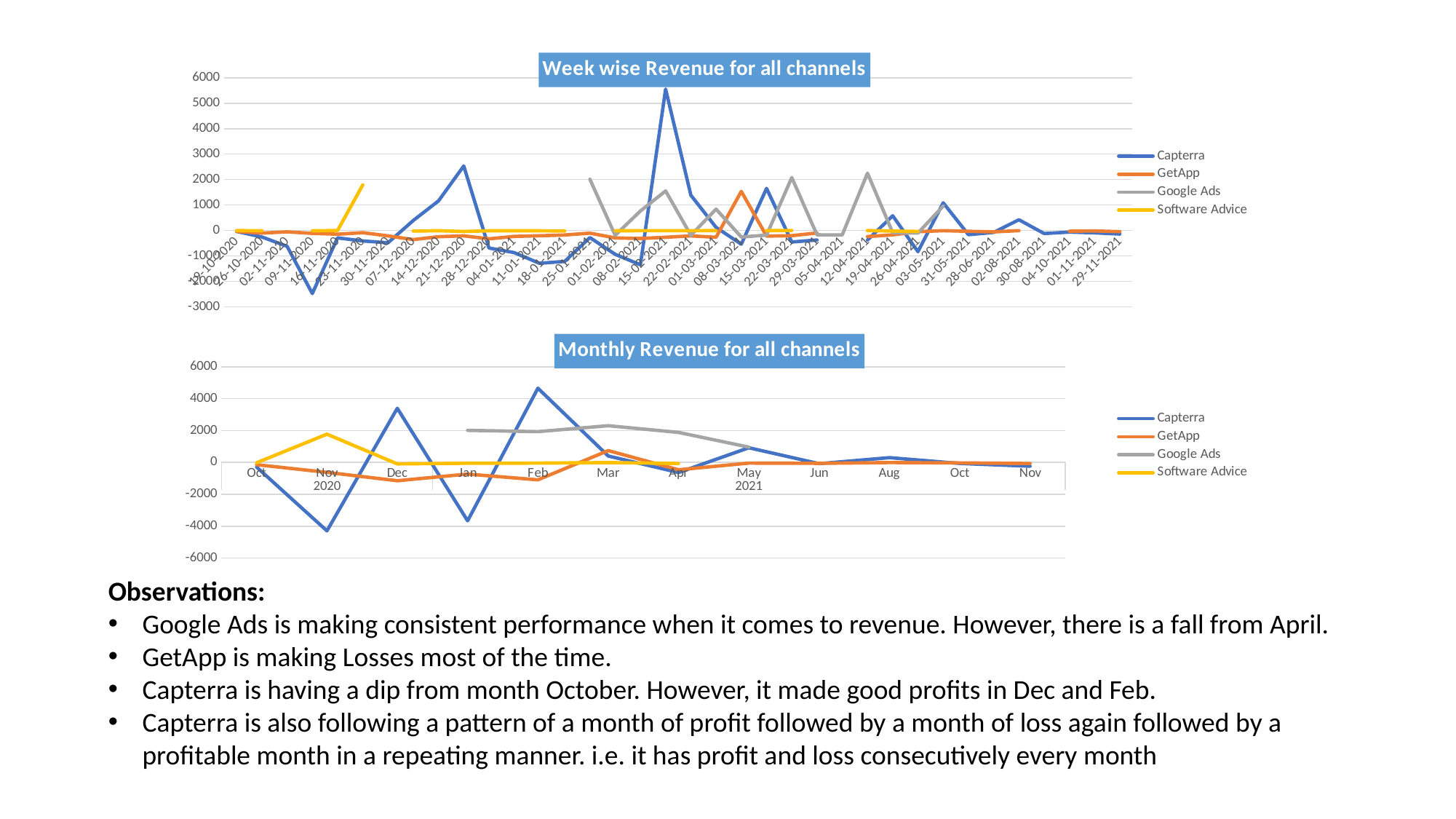

### Chart: Week wise Revenue for all channels

| Category | Capterra | GetApp | Google Ads | Software Advice |
|---|---|---|---|---|
| 19-10-2020 | -38.0 | -40.0 | None | -6.0 |
| 26-10-2020 | -257.0 | -104.0 | None | -12.0 |
| 02-11-2020 | -623.75 | -56.0 | None | None |
| 09-11-2020 | -2479.0 | -115.25 | None | -14.0 |
| 16-11-2020 | -291.25 | -148.5 | None | -4.0 |
| 23-11-2020 | -412.75 | -86.75 | None | 1790.0 |
| 30-11-2020 | -484.5 | -215.0 | None | None |
| 07-12-2020 | 390.49999999999994 | -359.1 | None | -25.0 |
| 14-12-2020 | 1160.05 | -247.0 | None | -12.25 |
| 21-12-2020 | 2535.25 | -212.1 | None | -39.75 |
| 28-12-2020 | -690.15 | -328.5 | None | -15.75 |
| 04-01-2021 | -871.25 | -234.75 | None | -14.25 |
| 11-01-2021 | -1289.25 | -209.0 | None | -15.5 |
| 18-01-2021 | -1218.0 | -179.25 | None | -22.0 |
| 25-01-2021 | -280.0 | -106.0 | 2013.2099999999996 | None |
| 01-02-2021 | -936.25 | -294.25 | -192.58 | -12.5 |
| 08-02-2021 | -1348.5 | -316.25 | 763.87 | -10.5 |
| 15-02-2021 | 5555.0 | -267.5 | 1552.7000000000003 | -10.5 |
| 22-02-2021 | 1384.25 | -213.9 | -190.89999999999998 | -10.5 |
| 01-03-2021 | 120.25 | -267.5 | 838.5999999999999 | -6.0 |
| 08-03-2021 | -541.0 | 1535.75 | -258.20000000000005 | None |
| 15-03-2021 | 1651.25 | -222.60000000000002 | -184.36000000000004 | -4.0 |
| 22-03-2021 | -454.29999999999995 | -205.9 | 2079.2700000000004 | -2.0 |
| 29-03-2021 | -374.20000000000005 | -99.55 | -172.11 | None |
| 05-04-2021 | None | None | -176.95999999999998 | None |
| 12-04-2021 | -375.5 | -240.25 | 2250.79 | -4.0 |
| 19-04-2021 | 575.75 | -173.75 | -87.38 | -24.25 |
| 26-04-2021 | -832.5 | -48.0 | -103.25999999999999 | -38.75 |
| 03-05-2021 | 1085.5 | -10.5 | 958.63 | None |
| 31-05-2021 | -166.75 | -33.0 | None | None |
| 28-06-2021 | -77.25 | -56.0 | None | None |
| 02-08-2021 | 420.25 | -8.5 | None | -2.0 |
| 30-08-2021 | -120.5 | None | None | None |
| 04-10-2021 | -64.0 | -30.75 | None | None |
| 01-11-2021 | -94.0 | -20.5 | None | None |
| 29-11-2021 | -142.25 | -47.75 | None | -2.0 |

### Chart: Monthly Revenue for all channels

| Category | Capterra | GetApp | Google Ads | Software Advice |
|---|---|---|---|---|
| Oct | -295.0 | -144.0 | None | -18.0 |
| Nov | -4291.25 | -621.5 | None | 1772.0 |
| Dec | 3395.65 | -1146.7 | None | -92.75 |
| Jan | -3658.5 | -728.9999999999999 | 2013.2099999999996 | -51.75 |
| Feb | 4654.5 | -1091.9 | 1933.09 | -44.0 |
| Mar | 402.0000000000001 | 740.2 | 2303.2000000000007 | -12.0 |
| Apr | -632.25 | -462.0 | 1883.1900000000003 | -67.0 |
| May | 918.75 | -43.5 | 958.63 | None |
| Jun | -77.25 | -56.0 | None | None |
| Aug | 299.75 | -8.5 | None | -2.0 |
| Oct | -64.0 | -30.75 | None | None |
| Nov | -236.25 | -68.25 | None | -2.0 |
Observations:
Google Ads is making consistent performance when it comes to revenue. However, there is a fall from April.
GetApp is making Losses most of the time.
Capterra is having a dip from month October. However, it made good profits in Dec and Feb.
Capterra is also following a pattern of a month of profit followed by a month of loss again followed by a profitable month in a repeating manner. i.e. it has profit and loss consecutively every month